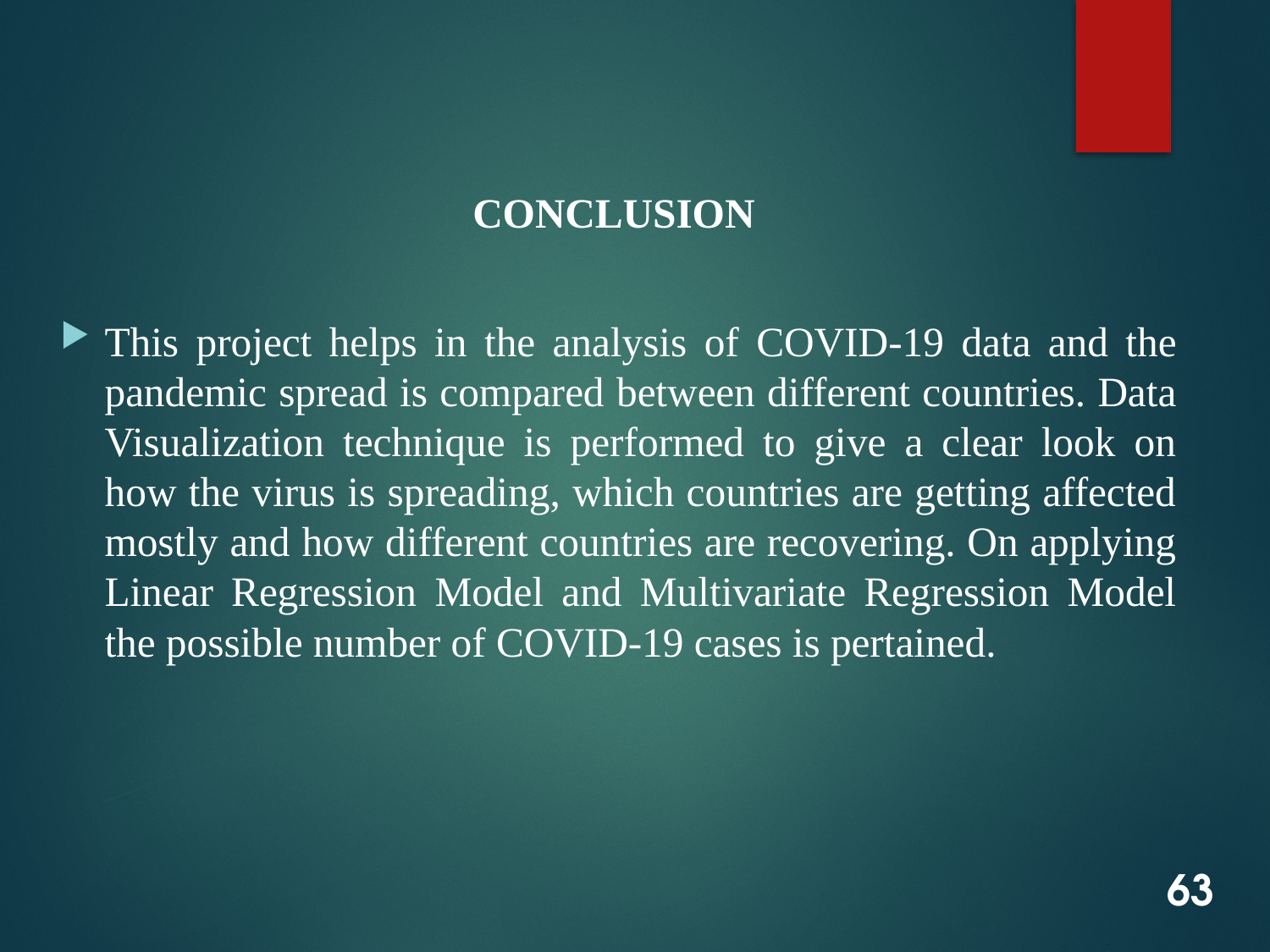

CONCLUSION

This project helps in the analysis of COVID-19 data and the pandemic spread is compared between different countries. Data Visualization technique is performed to give a clear look on how the virus is spreading, which countries are getting affected mostly and how different countries are recovering. On applying Linear Regression Model and Multivariate Regression Model the possible number of COVID-19 cases is pertained.
63